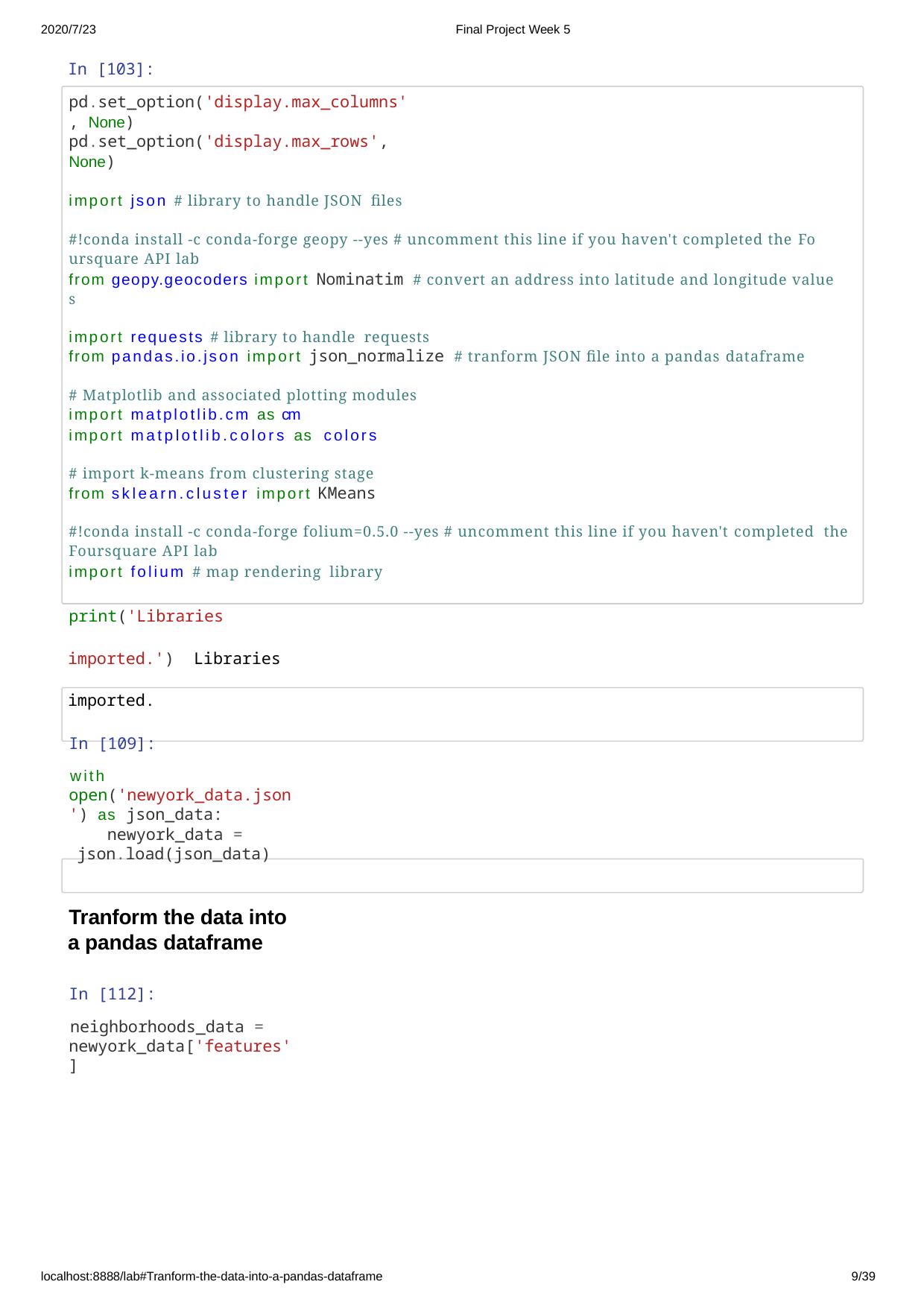

2020/7/23
Final Project Week 5
In [103]:

pd.set_option('display.max_columns', None)  pd.set_option('display.max_rows', None)

import json # library to handle JSON files

#!conda install -c conda-forge geopy --yes # uncomment this line if you haven't completed the Fo  ursquare API lab
from geopy.geocoders import Nominatim # convert an address into latitude and longitude value  s

import requests # library to handle requests
from pandas.io.json import json_normalize # tranform JSON file into a pandas dataframe

# Matplotlib and associated plotting modules  import matplotlib.cm as cm
import matplotlib.colors as  colors

# import k-means from clustering stage  from sklearn.cluster import KMeans

#!conda install -c conda-forge folium=0.5.0 --yes # uncomment this line if you haven't completed  the Foursquare API lab
import folium # map rendering library
print('Libraries imported.')  Libraries imported.

In [109]:

with open('newyork_data.json') as json_data:
   newyork_data = json.load(json_data)

Tranform the data into a pandas dataframe

In [112]:

neighborhoods_data = newyork_data['features']

localhost:8888/lab#Tranform-the-data-into-a-pandas-dataframe
9/39